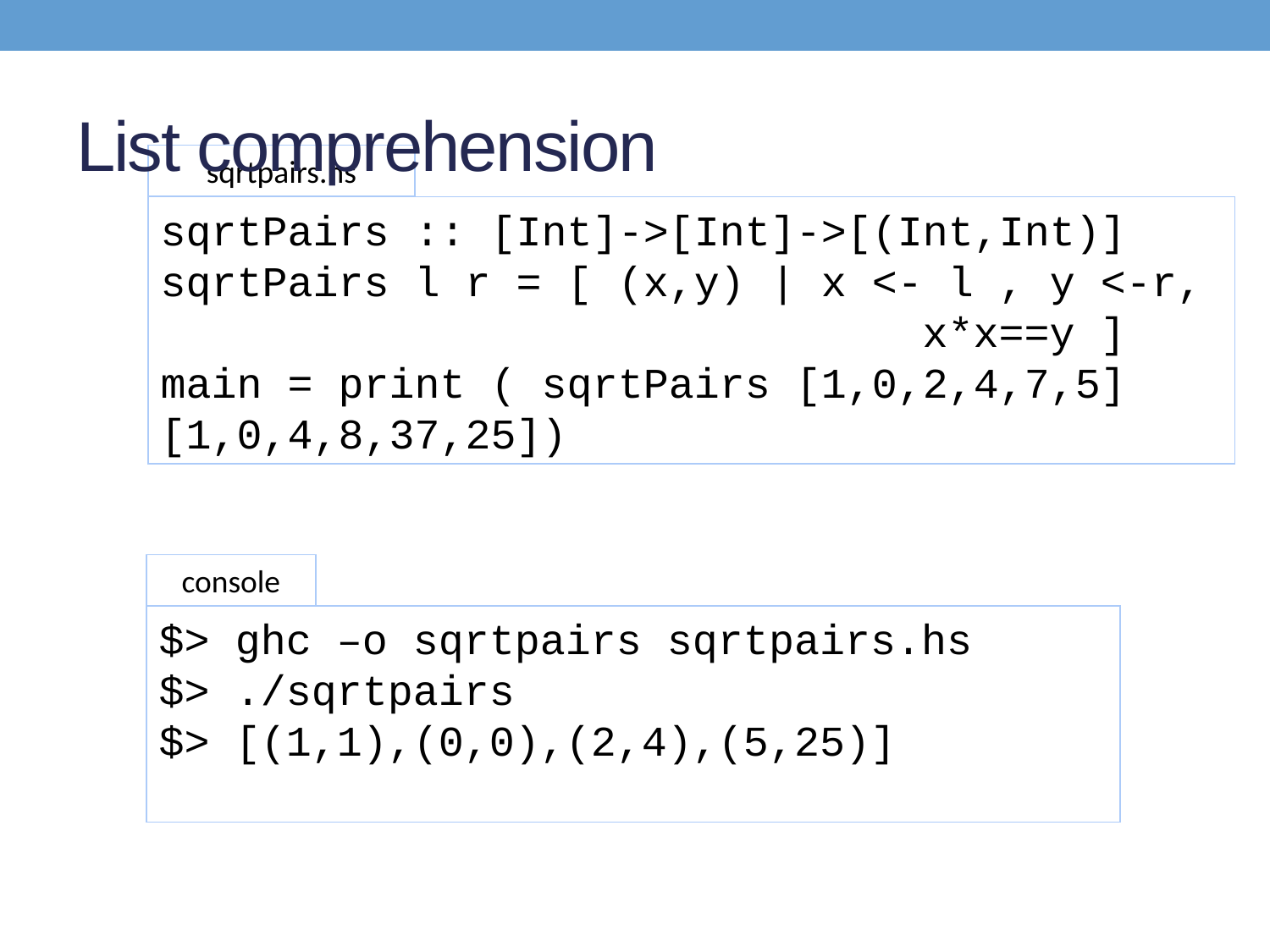

# List comprehension
sqrtpairs.hs
sqrtPairs :: [Int]->[Int]->[(Int,Int)]
sqrtPairs l r = [ (x,y) | x <- l , y <-r,
												x*x==y ]
main = print ( sqrtPairs [1,0,2,4,7,5] [1,0,4,8,37,25])
console
$> ghc –o sqrtpairs sqrtpairs.hs
$> ./sqrtpairs
$> [(1,1),(0,0),(2,4),(5,25)]